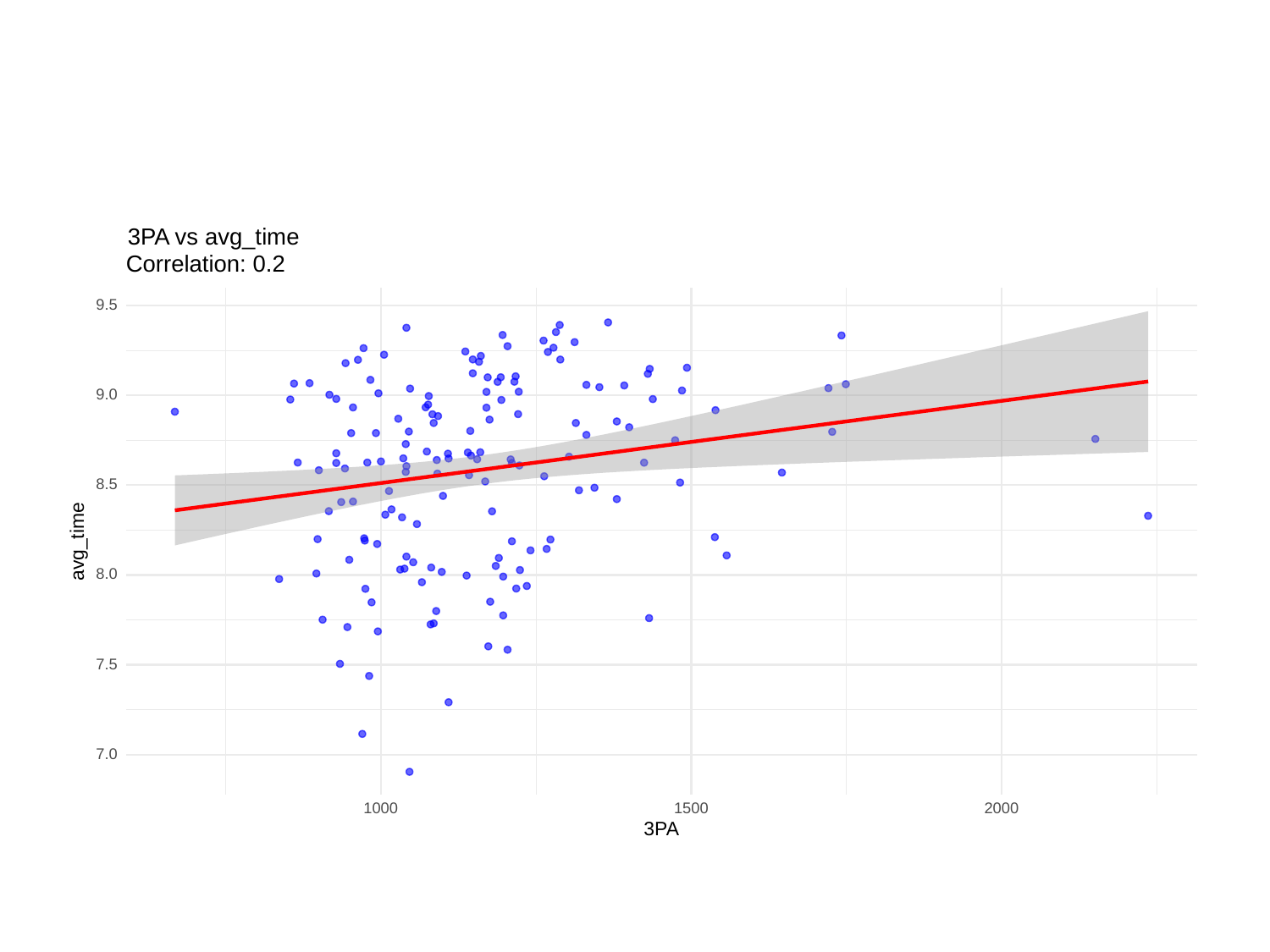

3PA vs avg_time
Correlation: 0.2

9.5

9.0

8.5

avg_time

8.0

7.5

7.0

1000
1500
2000
3PA